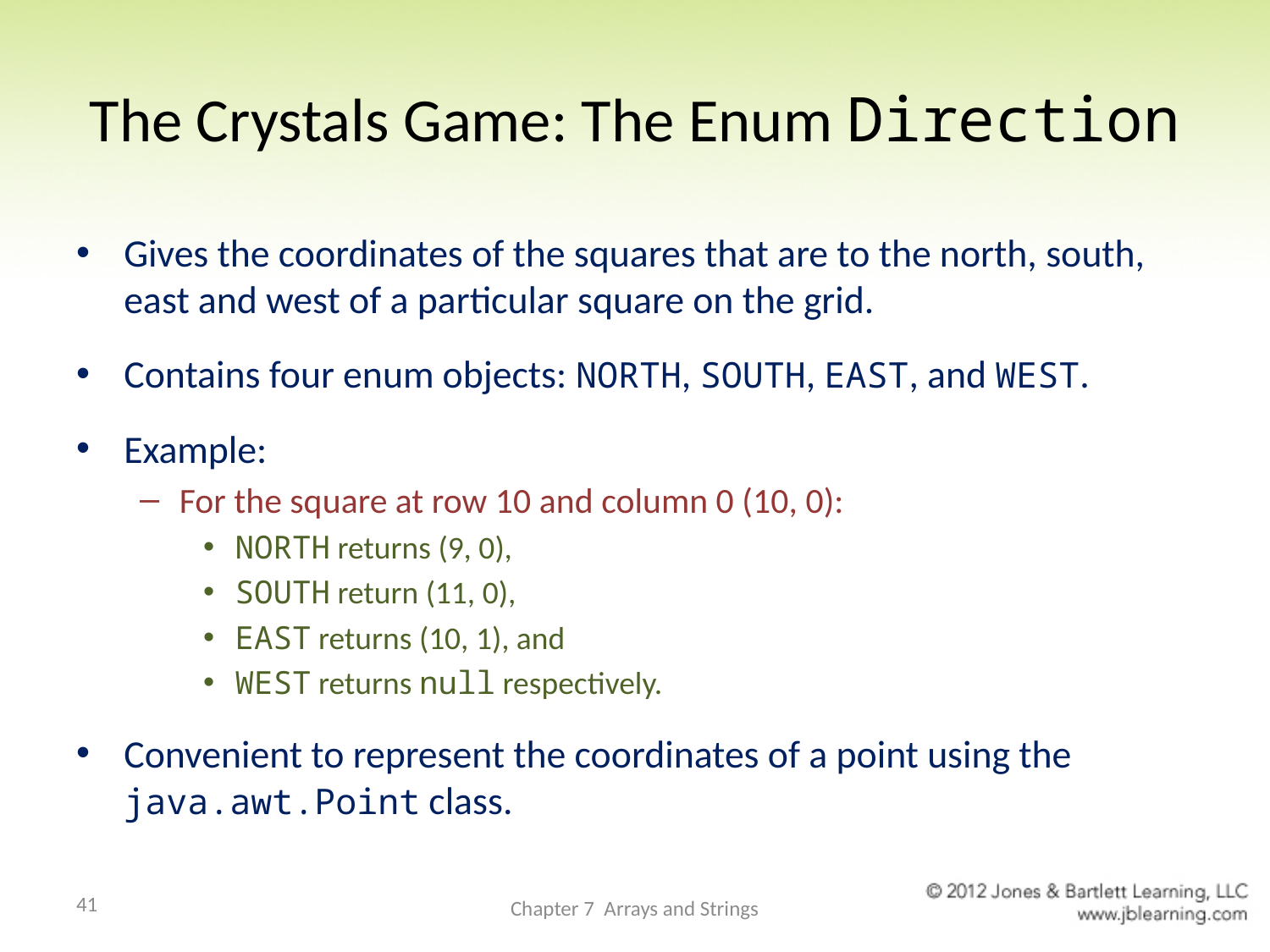

# The Crystals Game: The Enum Direction
Gives the coordinates of the squares that are to the north, south, east and west of a particular square on the grid.
Contains four enum objects: NORTH, SOUTH, EAST, and WEST.
Example:
For the square at row 10 and column 0 (10, 0):
NORTH returns (9, 0),
SOUTH return (11, 0),
EAST returns (10, 1), and
WEST returns null respectively.
Convenient to represent the coordinates of a point using the java.awt.Point class.
41
Chapter 7  Arrays and Strings